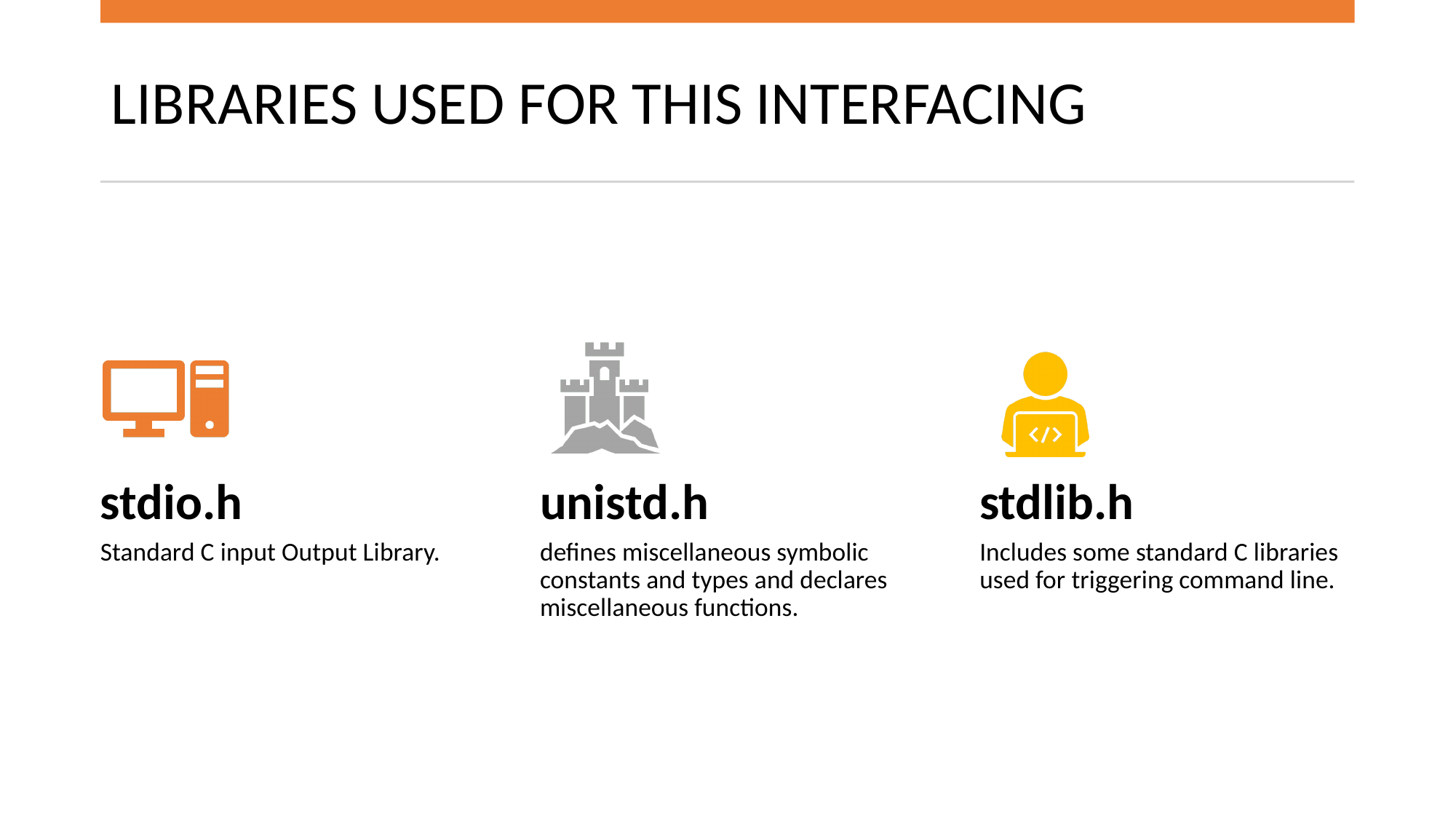

# LIBRARIES USED FOR THIS INTERFACING

stdio.h
Standard C input Output Library.
unistd.h
defines miscellaneous symbolic constants and types and declares miscellaneous functions.
stdlib.h
Includes some standard C libraries used for triggering command line.